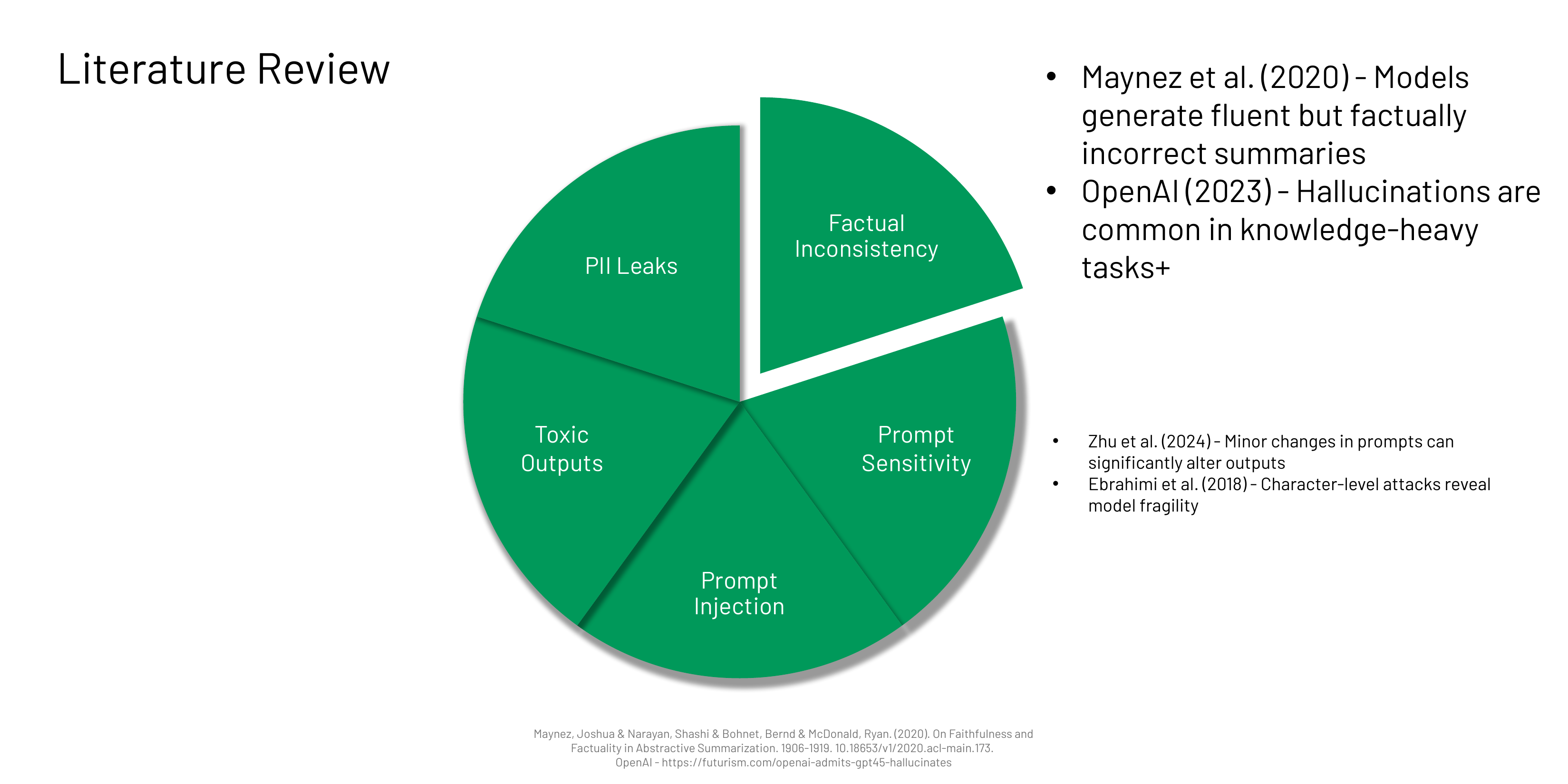

Zhu et al. (2024)	Minor changes in prompts can significantly alter outputs
Literature Review
Maynez et al. (2020) - Models generate fluent but factually incorrect summaries
OpenAI (2023) - Hallucinations are common in knowledge-heavy tasks+
Factual Inconsistency
Prompt Sensitivity
Prompt Injection

Toxic Outputs
PII Leaks
Zhu et al. (2024) - Minor changes in prompts can significantly alter outputs
Ebrahimi et al. (2018) - Character-level attacks reveal model fragility
Maynez, Joshua & Narayan, Shashi & Bohnet, Bernd & McDonald, Ryan. (2020). On Faithfulness and Factuality in Abstractive Summarization. 1906-1919. 10.18653/v1/2020.acl-main.173.
OpenAI - https://futurism.com/openai-admits-gpt45-hallucinates